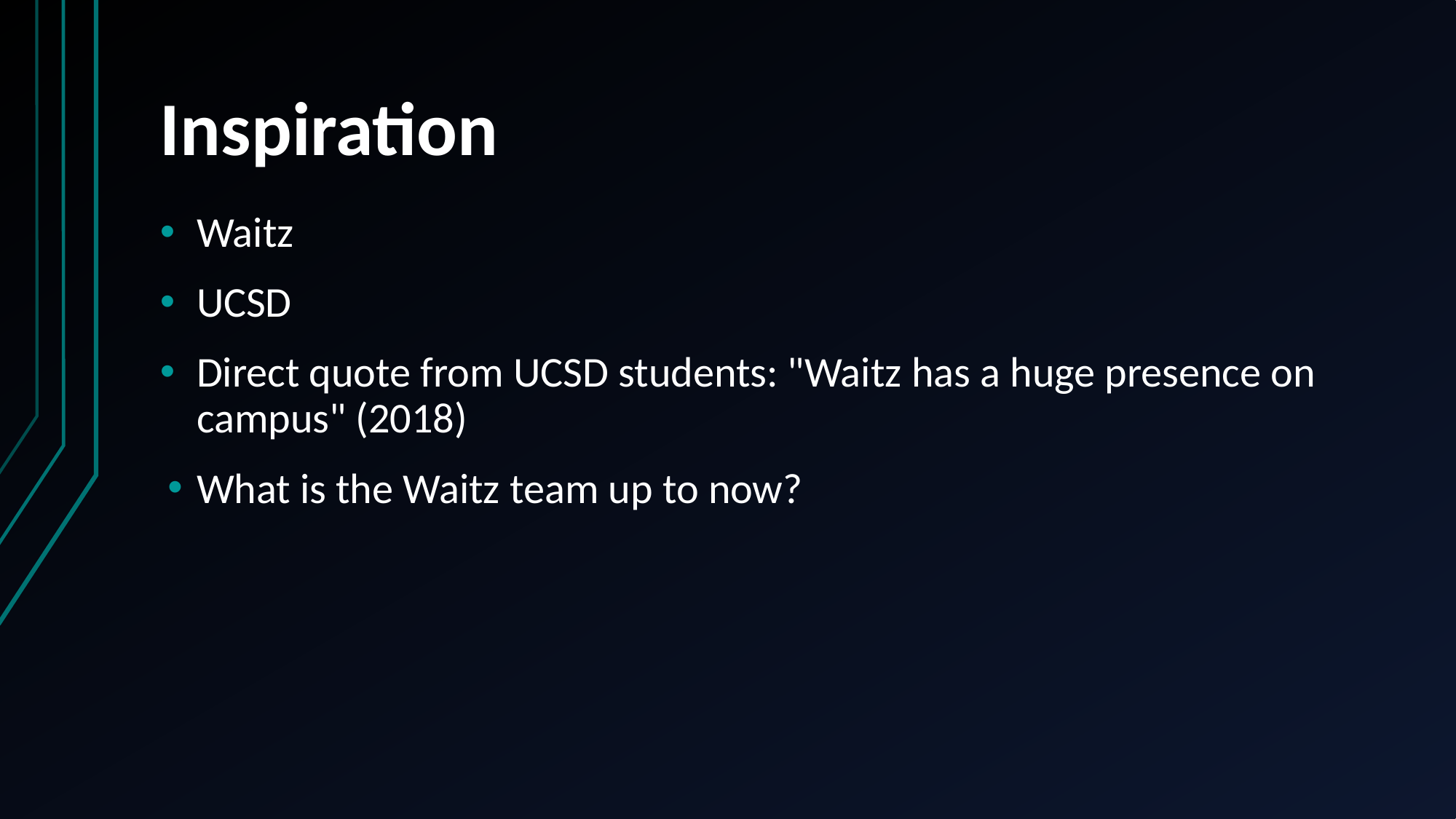

# Inspiration
Waitz
UCSD
Direct quote from UCSD students: "Waitz has a huge presence on campus" (2018)
What is the Waitz team up to now?